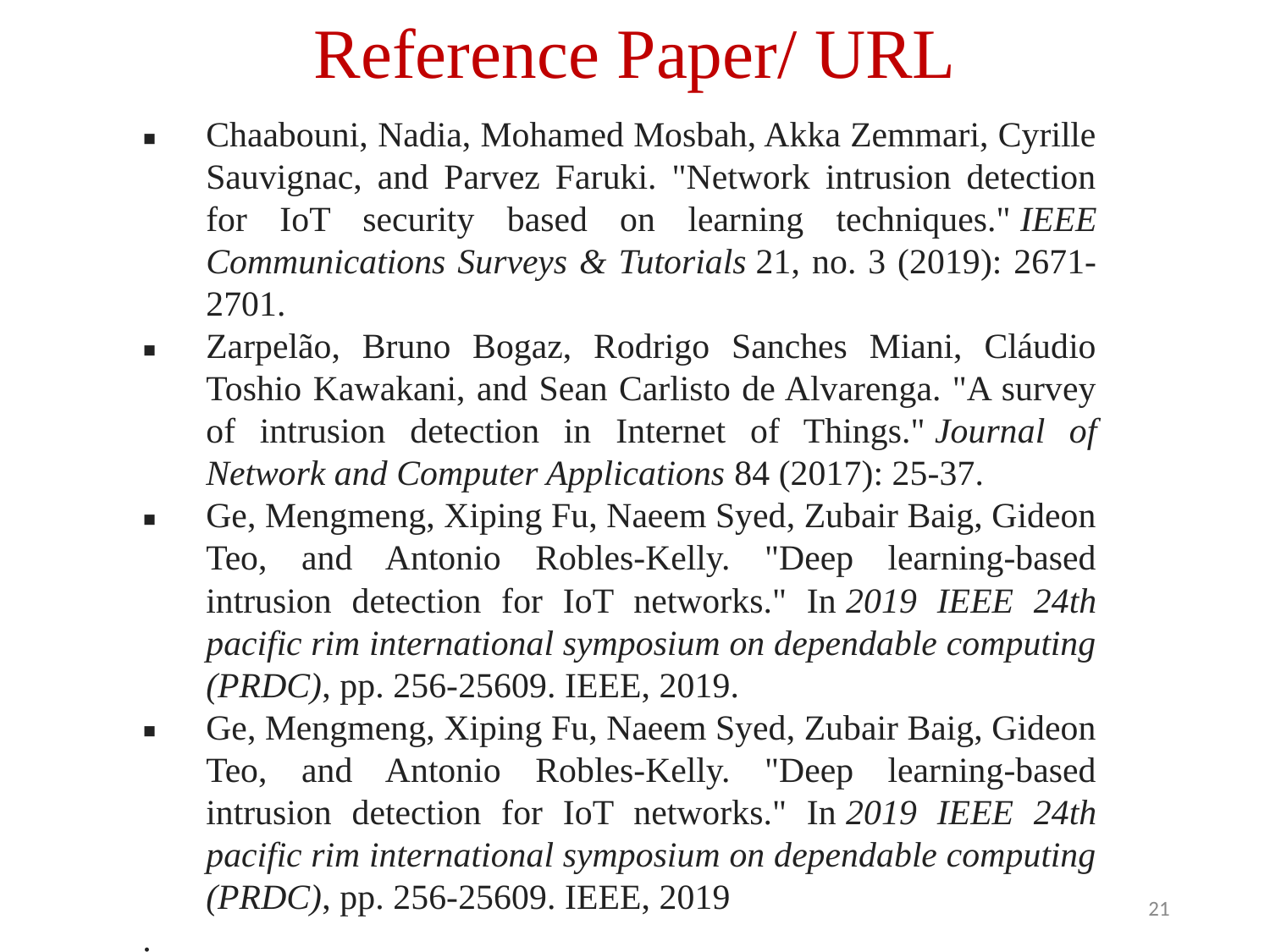

# Reference Paper/ URL
Chaabouni, Nadia, Mohamed Mosbah, Akka Zemmari, Cyrille Sauvignac, and Parvez Faruki. "Network intrusion detection for IoT security based on learning techniques." IEEE Communications Surveys & Tutorials 21, no. 3 (2019): 2671-2701.
Zarpelão, Bruno Bogaz, Rodrigo Sanches Miani, Cláudio Toshio Kawakani, and Sean Carlisto de Alvarenga. "A survey of intrusion detection in Internet of Things." Journal of Network and Computer Applications 84 (2017): 25-37.
Ge, Mengmeng, Xiping Fu, Naeem Syed, Zubair Baig, Gideon Teo, and Antonio Robles-Kelly. "Deep learning-based intrusion detection for IoT networks." In 2019 IEEE 24th pacific rim international symposium on dependable computing (PRDC), pp. 256-25609. IEEE, 2019.
Ge, Mengmeng, Xiping Fu, Naeem Syed, Zubair Baig, Gideon Teo, and Antonio Robles-Kelly. "Deep learning-based intrusion detection for IoT networks." In 2019 IEEE 24th pacific rim international symposium on dependable computing (PRDC), pp. 256-25609. IEEE, 2019
.

21